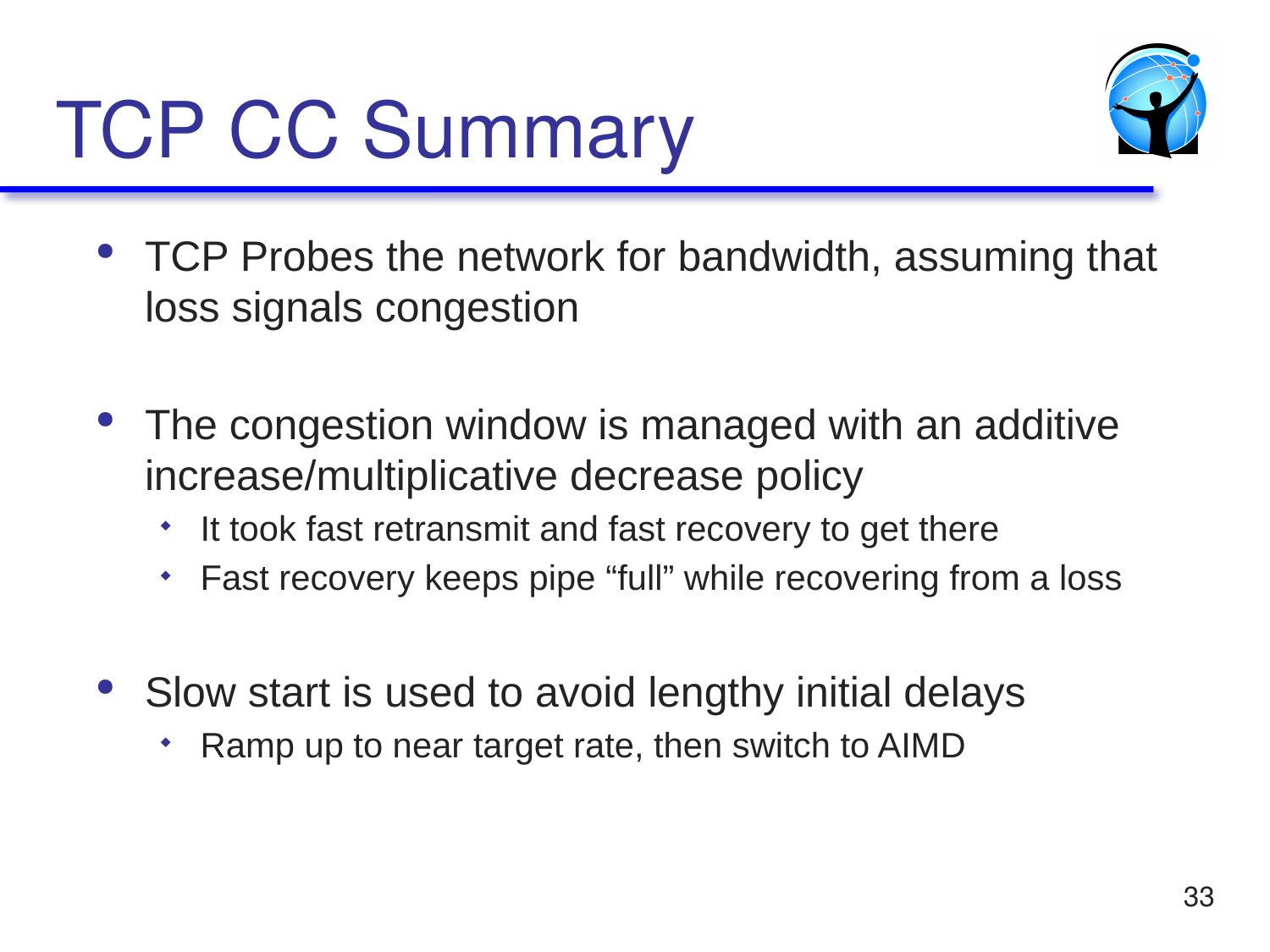

# TCP CC Summary
TCP Probes the network for bandwidth, assuming that loss signals congestion

The congestion window is managed with an additive increase/multiplicative decrease policy
It took fast retransmit and fast recovery to get there
Fast recovery keeps pipe “full” while recovering from a loss

Slow start is used to avoid lengthy initial delays
Ramp up to near target rate, then switch to AIMD

33